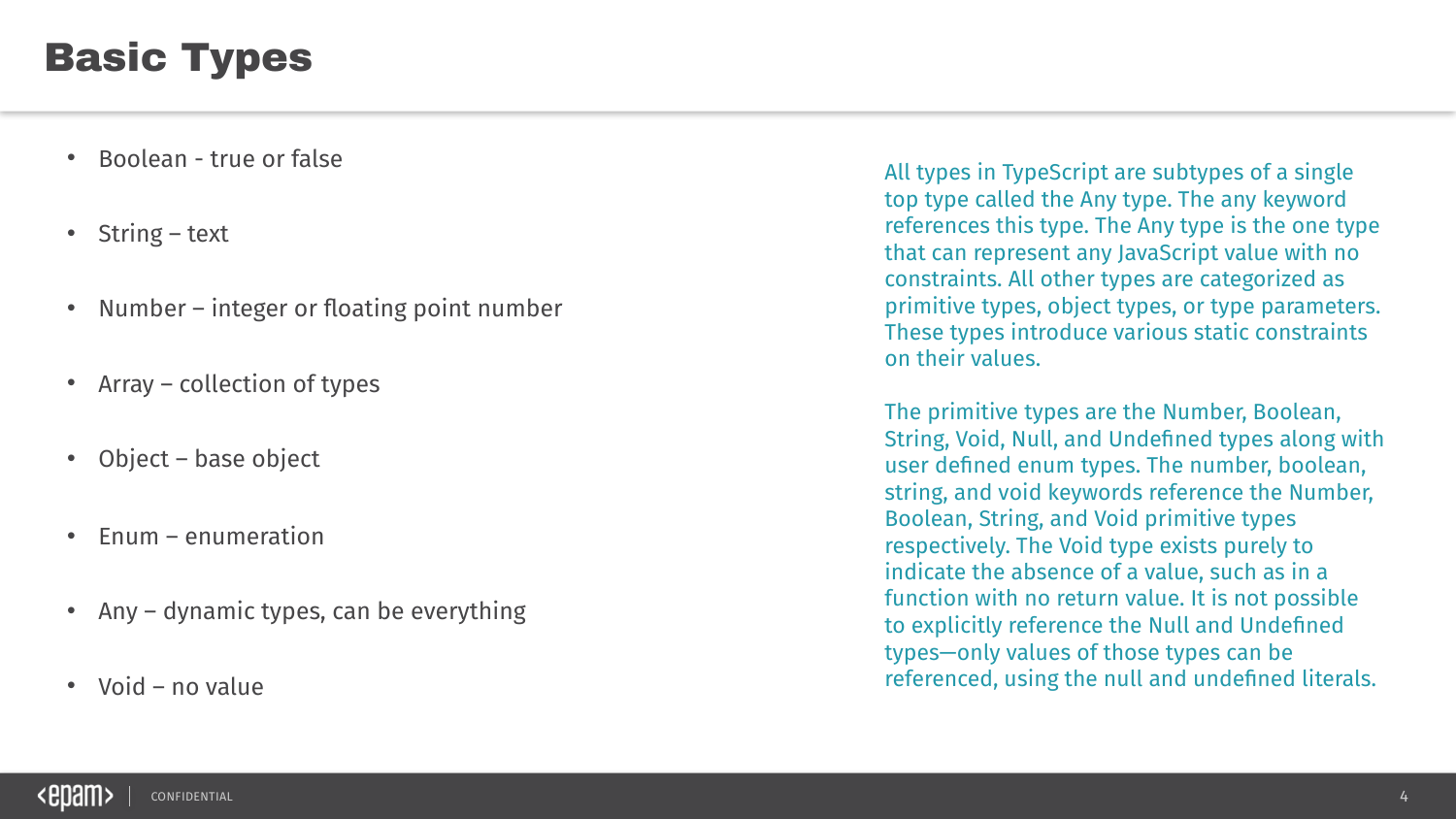

Basic Types

Boolean - true or false

String – text

Number – integer or floating point number

Array – collection of types

Object – base object

Enum – enumeration

Any – dynamic types, can be everything

Void – no value
All types in TypeScript are subtypes of a single top type called the Any type. The any keyword references this type. The Any type is the one type that can represent any JavaScript value with no constraints. All other types are categorized as primitive types, object types, or type parameters. These types introduce various static constraints on their values.

The primitive types are the Number, Boolean, String, Void, Null, and Undefined types along with user defined enum types. The number, boolean, string, and void keywords reference the Number, Boolean, String, and Void primitive types respectively. The Void type exists purely to indicate the absence of a value, such as in a function with no return value. It is not possible to explicitly reference the Null and Undefined types—only values of those types can be referenced, using the null and undefined literals.